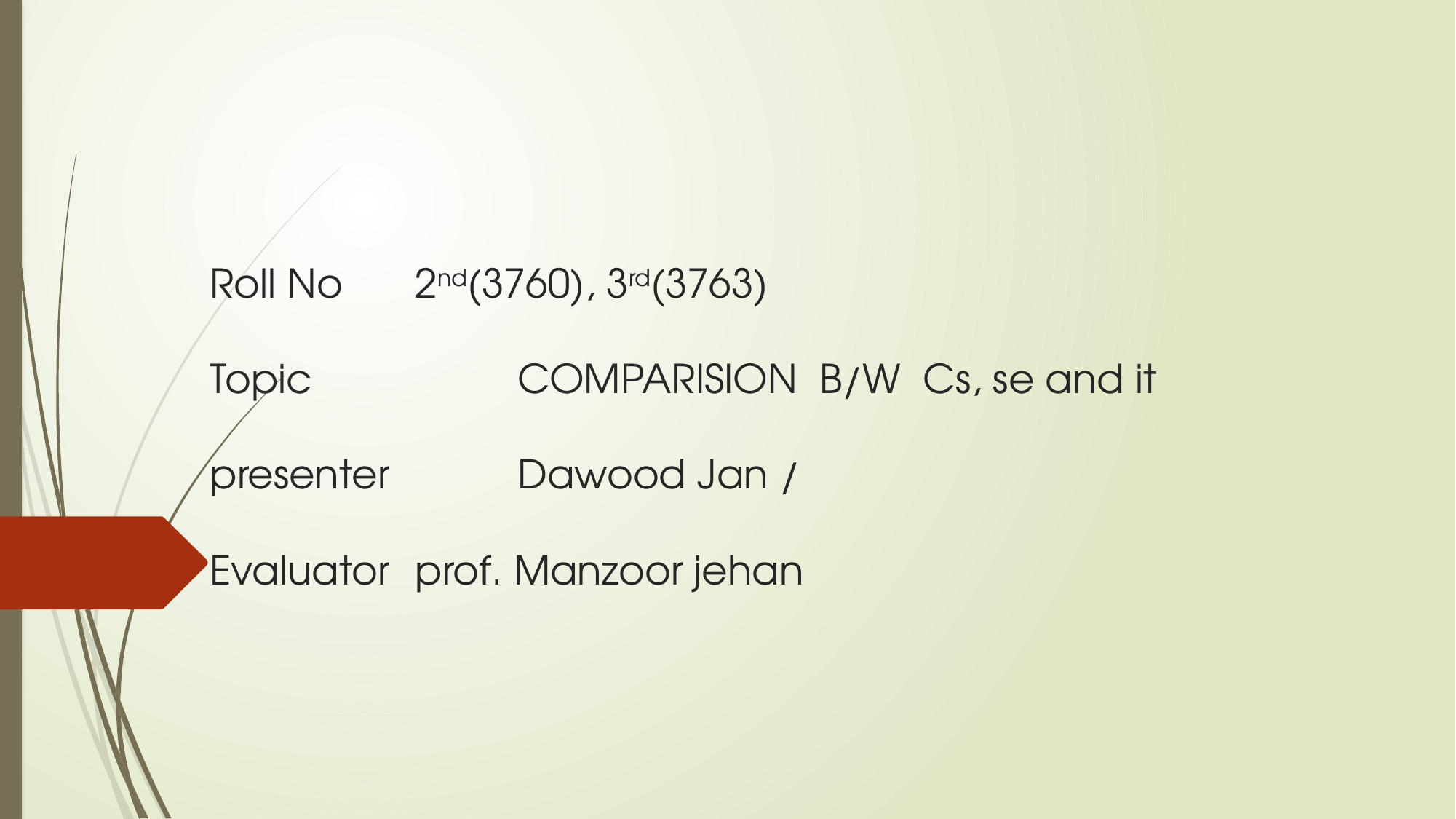

# Roll No					2nd(3760), 3rd(3763) Topic                  		COMPARISION  B/W  Cs, se and it presenter        		Dawood Jan / Evaluator 				prof. Manzoor jehan